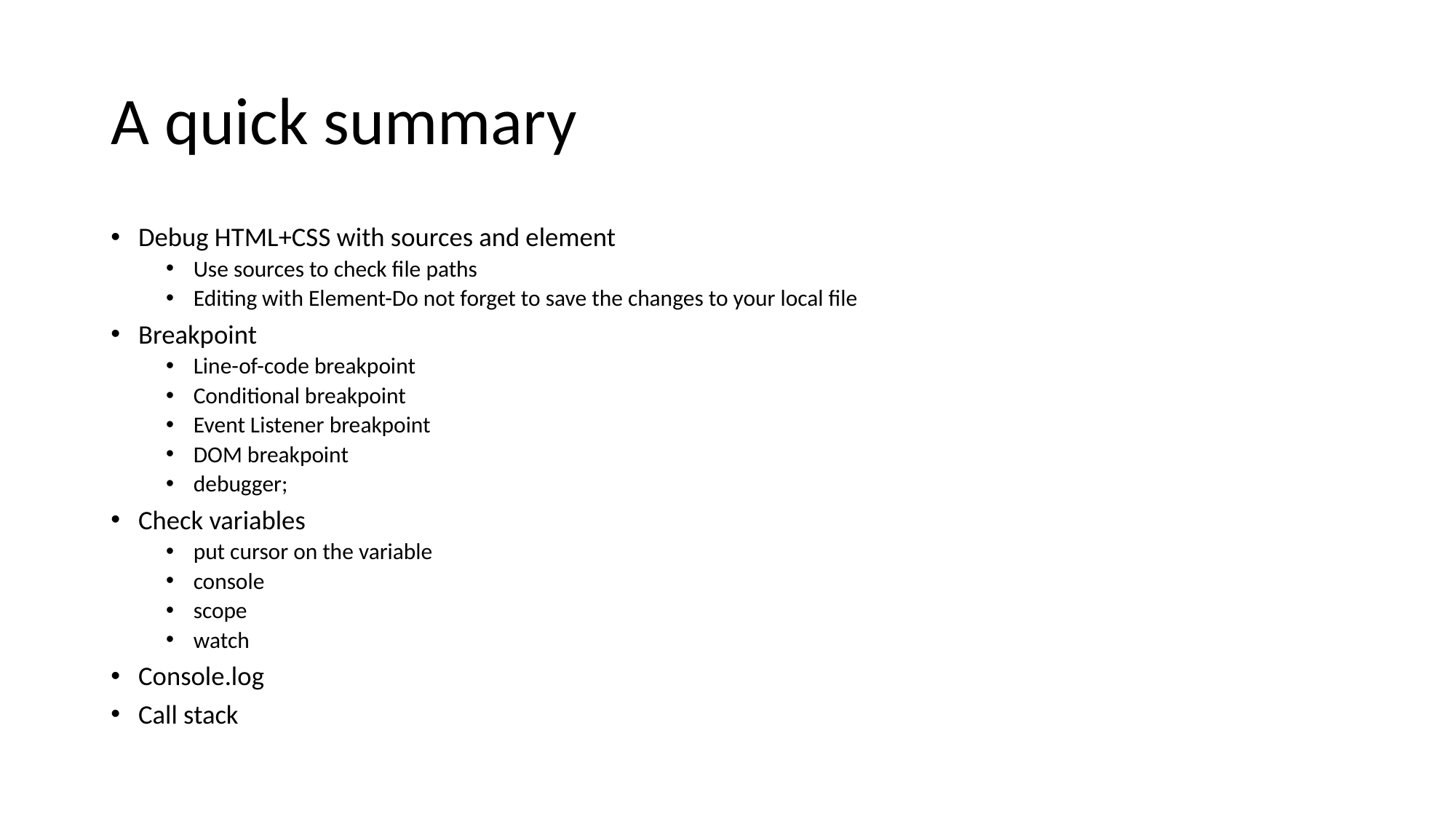

# A quick summary
Debug HTML+CSS with sources and element
Use sources to check file paths
Editing with Element-Do not forget to save the changes to your local file
Breakpoint
Line-of-code breakpoint
Conditional breakpoint
Event Listener breakpoint
DOM breakpoint
debugger;
Check variables
put cursor on the variable
console
scope
watch
Console.log
Call stack